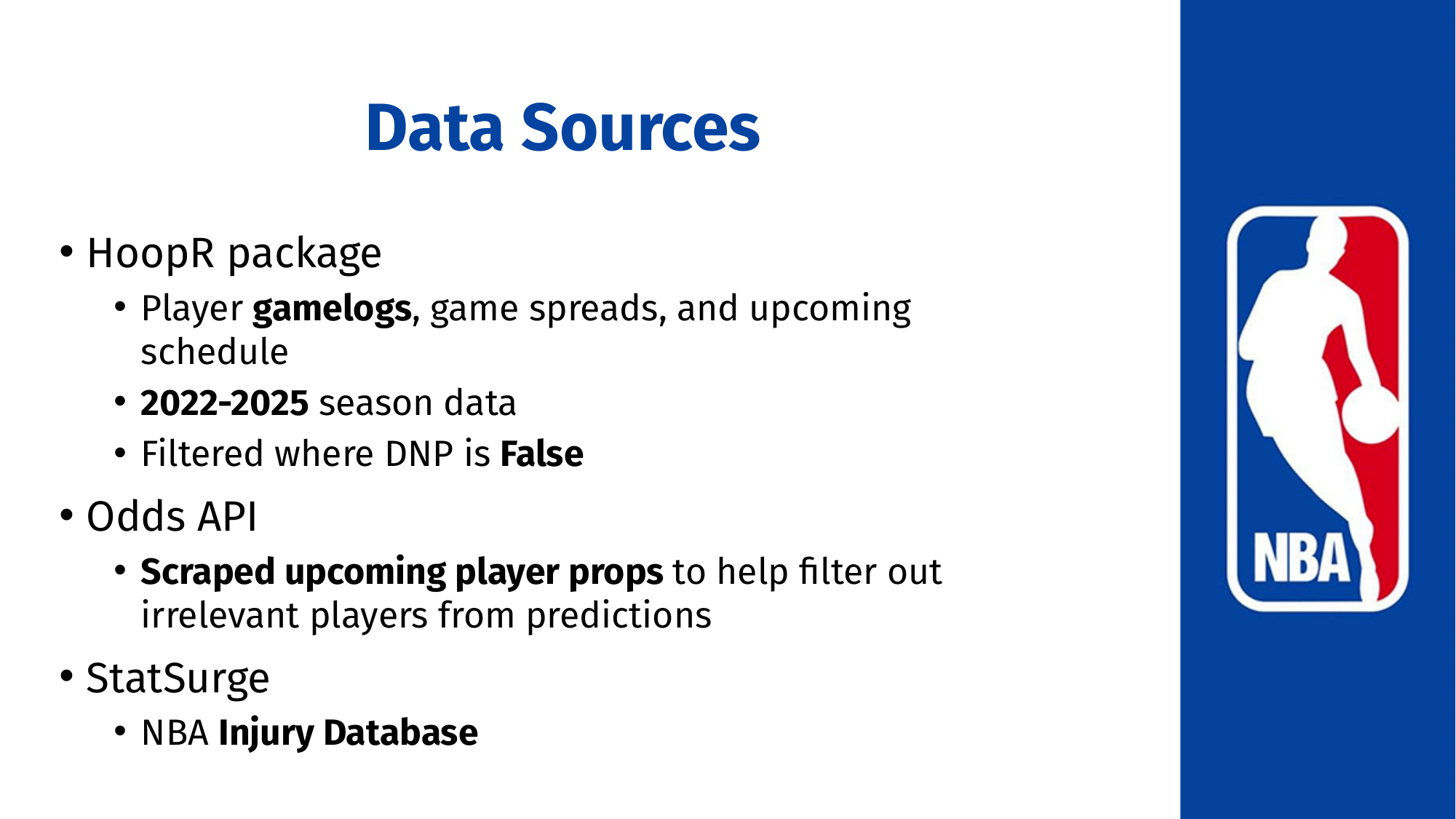

# Data Sources
HoopR package
Player gamelogs, game spreads, and upcoming schedule
2022-2025 season data
Filtered where DNP is False
Odds API
Scraped upcoming player props to help filter out irrelevant players from predictions
StatSurge
NBA Injury Database